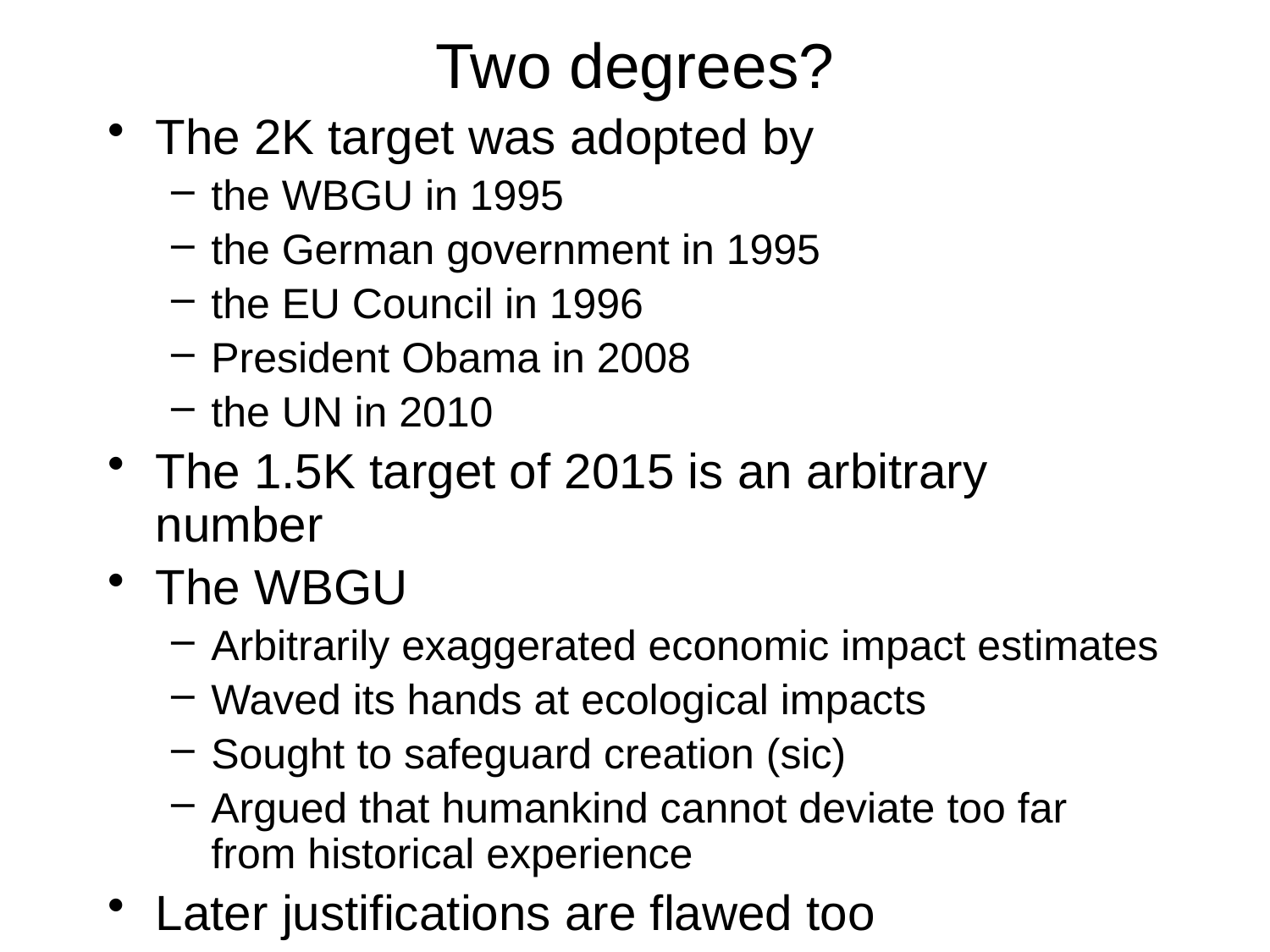

# Two degrees?
The 2K target was adopted by
the WBGU in 1995
the German government in 1995
the EU Council in 1996
President Obama in 2008
the UN in 2010
The 1.5K target of 2015 is an arbitrary number
The WBGU
Arbitrarily exaggerated economic impact estimates
Waved its hands at ecological impacts
Sought to safeguard creation (sic)
Argued that humankind cannot deviate too far from historical experience
Later justifications are flawed too